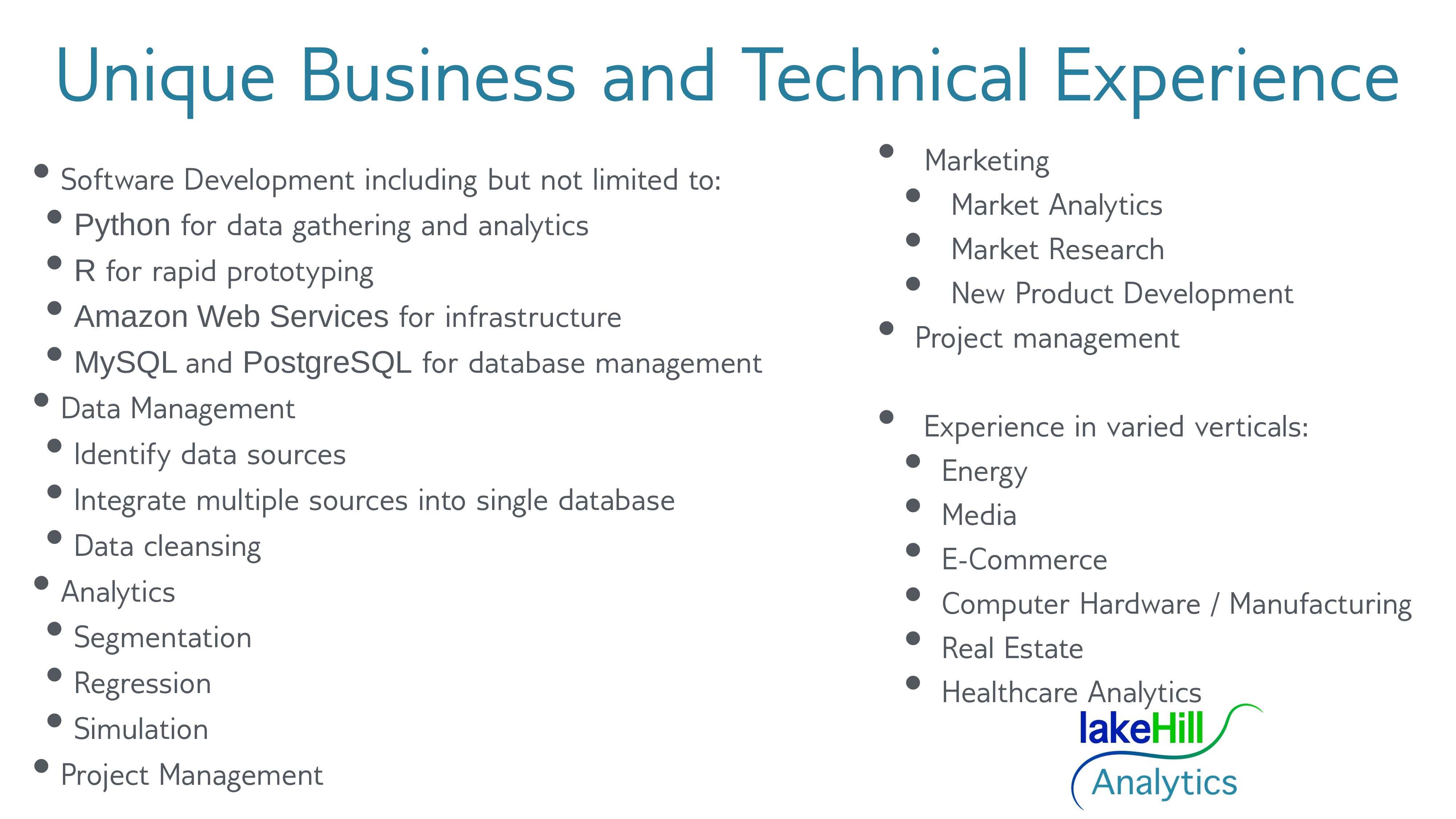

# Unique Business and Technical Experience
 Software Development including but not limited to:
 Python for data gathering and analytics
 R for rapid prototyping
 Amazon Web Services for infrastructure
 MySQL and PostgreSQL for database management
 Data Management
 Identify data sources
 Integrate multiple sources into single database
 Data cleansing
 Analytics
 Segmentation
 Regression
 Simulation
 Project Management
 Marketing
 Market Analytics
 Market Research
 New Product Development
Project management

Experience in varied verticals:
Energy
Media
E-Commerce
Computer Hardware / Manufacturing
Real Estate
Healthcare Analytics